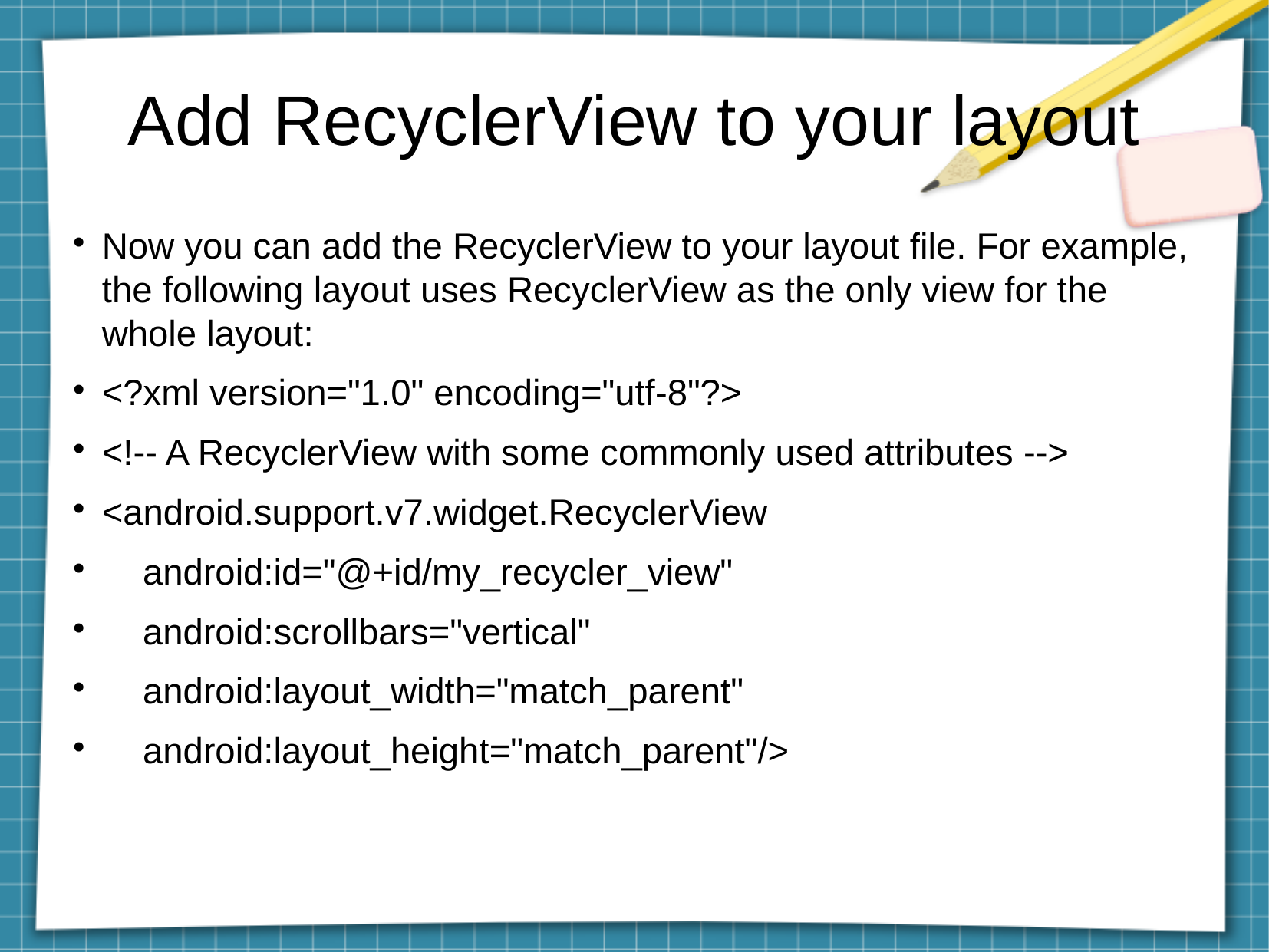

Add RecyclerView to your layout
Now you can add the RecyclerView to your layout file. For example, the following layout uses RecyclerView as the only view for the whole layout:
<?xml version="1.0" encoding="utf-8"?>
<!-- A RecyclerView with some commonly used attributes -->
<android.support.v7.widget.RecyclerView
    android:id="@+id/my_recycler_view"
    android:scrollbars="vertical"
    android:layout_width="match_parent"
    android:layout_height="match_parent"/>